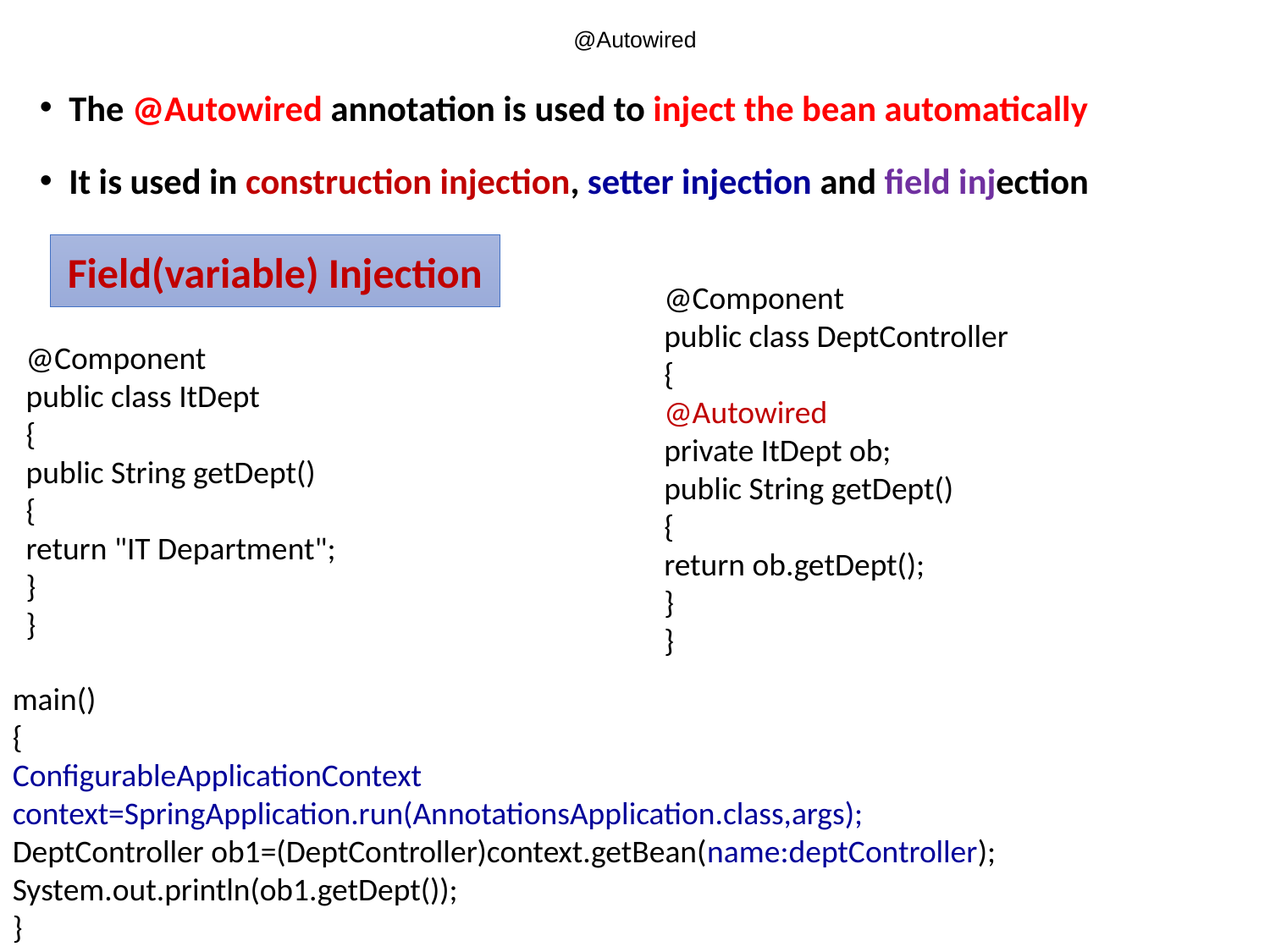

# @Autowired
The @Autowired annotation is used to inject the bean automatically
It is used in construction injection, setter injection and field injection
Field(variable) Injection
@Component
public class DeptController
{
@Autowired
private ItDept ob;
public String getDept()
{
return ob.getDept();
}
}
@Component
public class ItDept
{
public String getDept()
{
return "IT Department";
}
}
main()
{
ConfigurableApplicationContext context=SpringApplication.run(AnnotationsApplication.class,args);
DeptController ob1=(DeptController)context.getBean(name:deptController);
System.out.println(ob1.getDept());
}